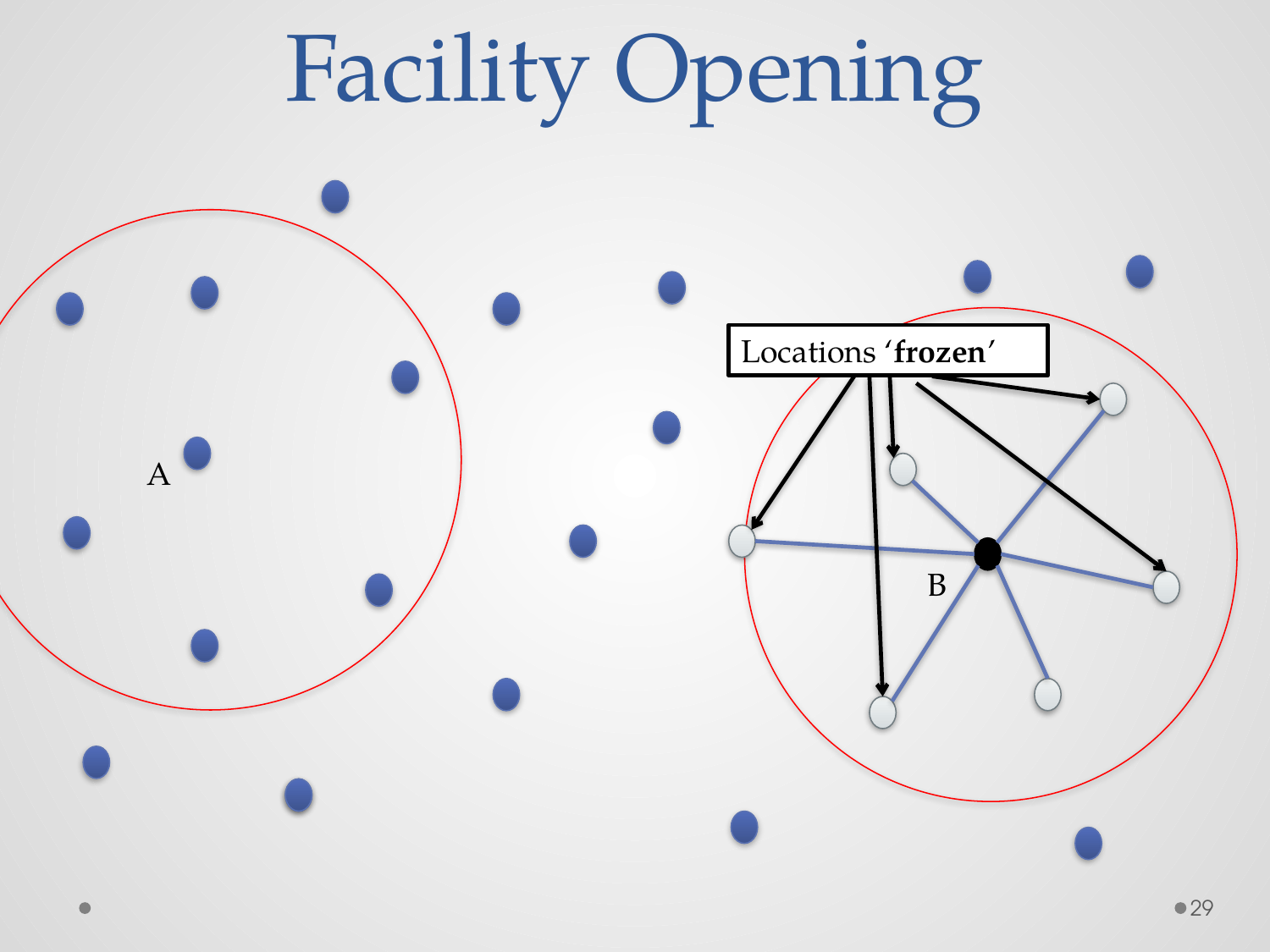

# Facility Opening

Locations ‘frozen’

A

B

29